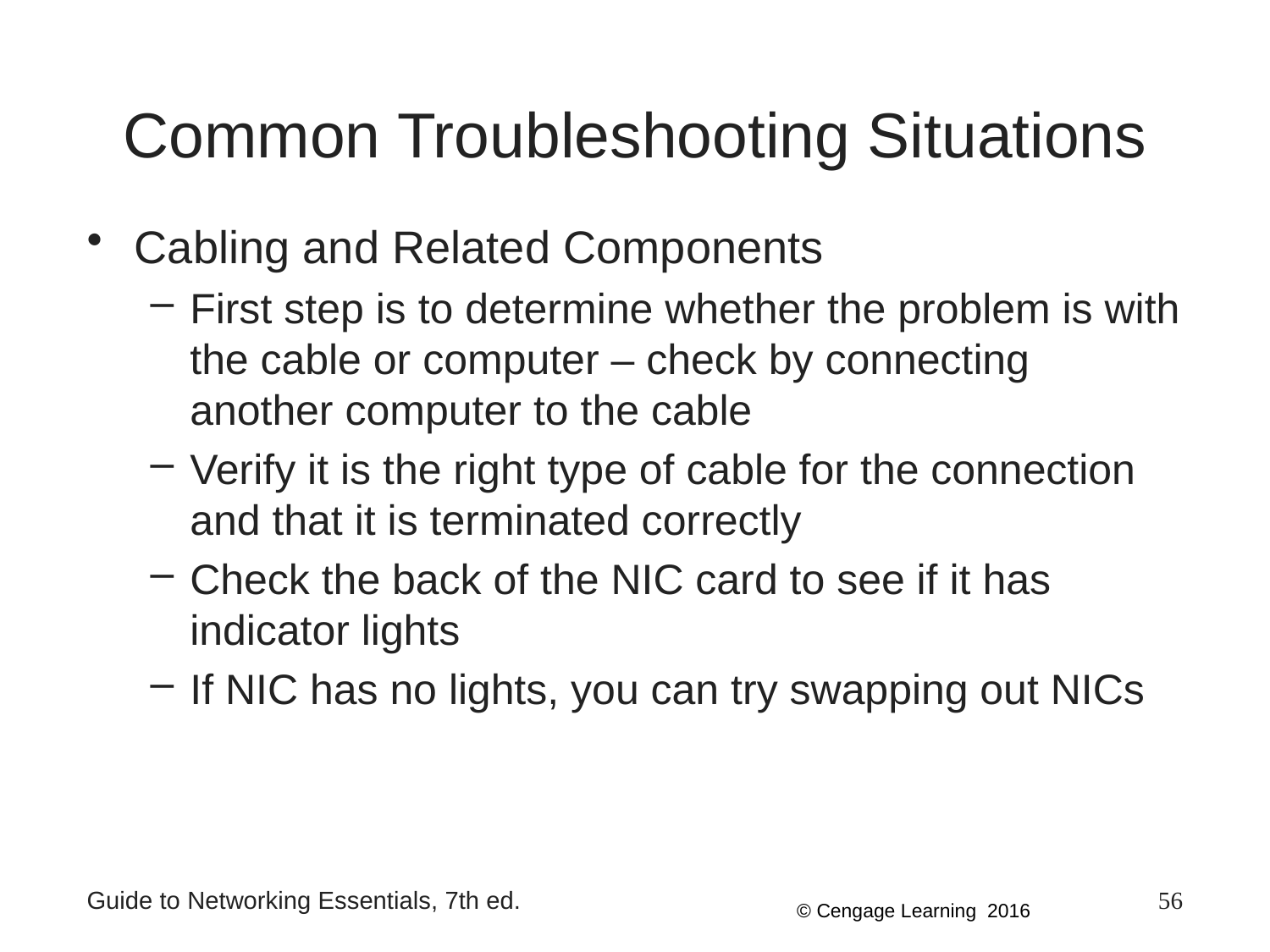

# Common Troubleshooting Situations
Cabling and Related Components
First step is to determine whether the problem is with the cable or computer – check by connecting another computer to the cable
Verify it is the right type of cable for the connection and that it is terminated correctly
Check the back of the NIC card to see if it has indicator lights
If NIC has no lights, you can try swapping out NICs
Guide to Networking Essentials, 7th ed.
56